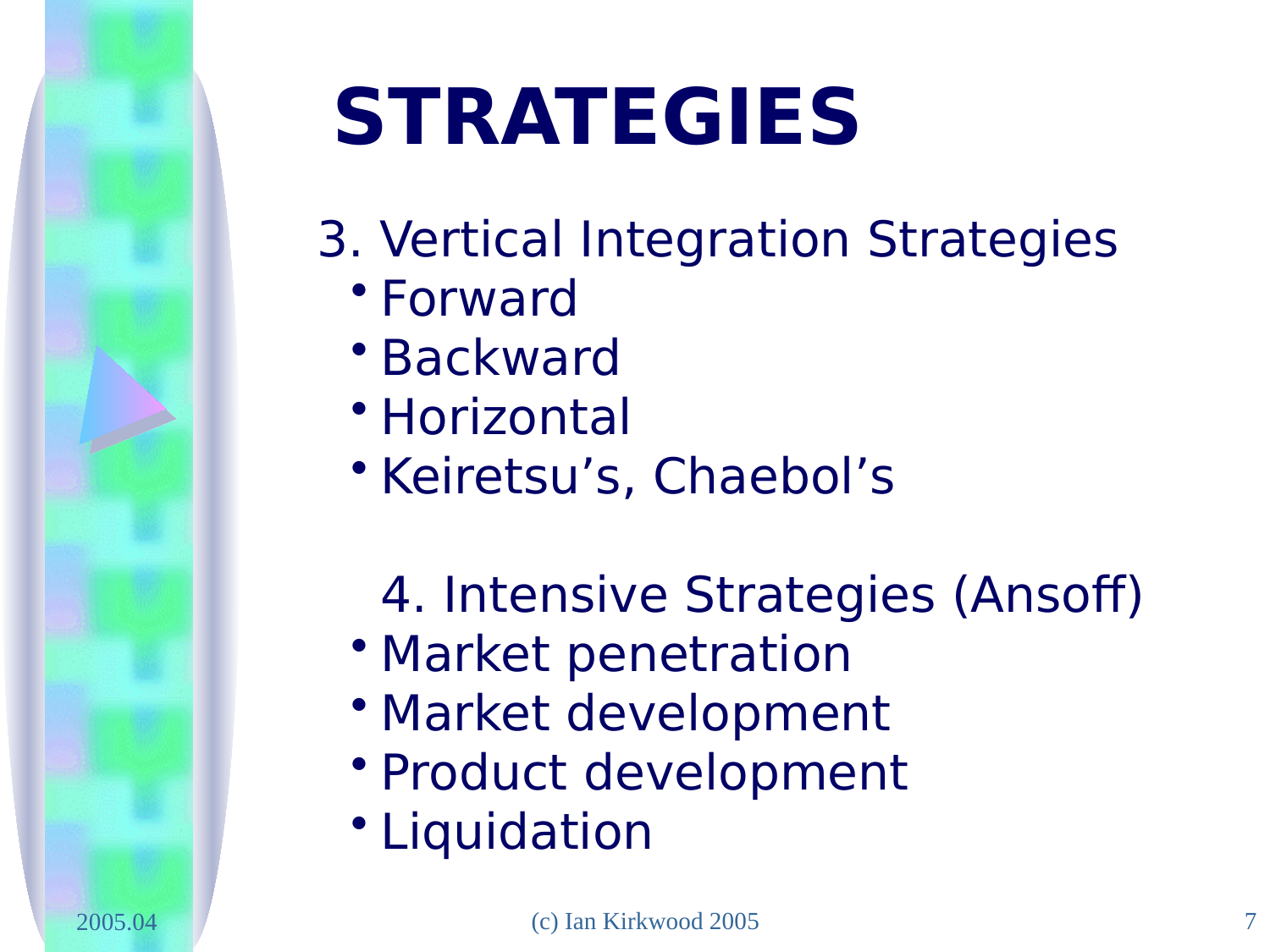

# STRATEGIES
3. Vertical Integration Strategies
Forward
Backward
Horizontal
Keiretsu’s, Chaebol’s

4. Intensive Strategies (Ansoff)
Market penetration
Market development
Product development
Liquidation

(c) Ian Kirkwood 2005
7
2005.04